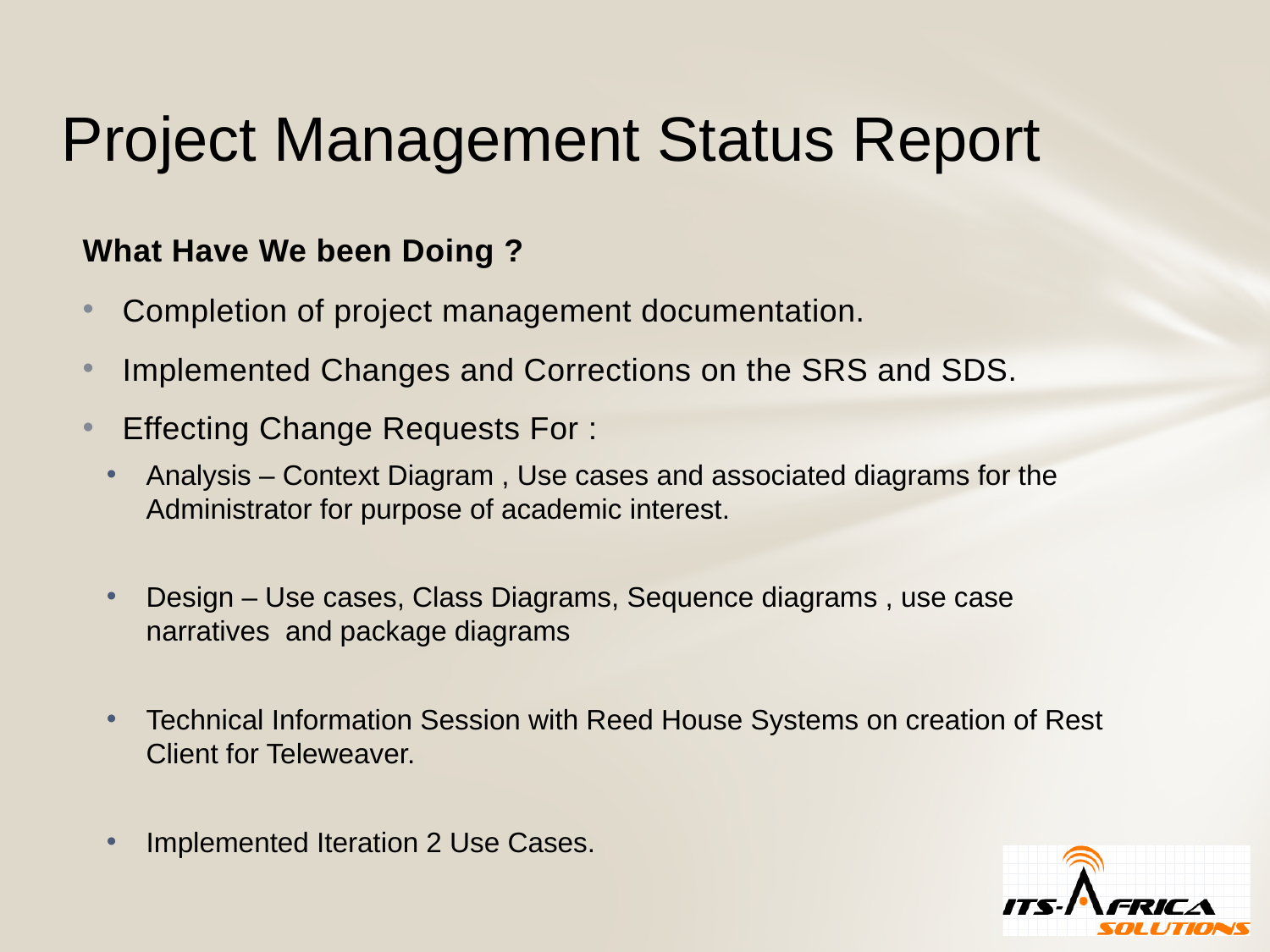

# Project Management Status Report

What Have We been Doing ?
Completion of project management documentation.
Implemented Changes and Corrections on the SRS and SDS.
Effecting Change Requests For :
Analysis – Context Diagram , Use cases and associated diagrams for the Administrator for purpose of academic interest.

Design – Use cases, Class Diagrams, Sequence diagrams , use case narratives  and package diagrams

Technical Information Session with Reed House Systems on creation of Rest Client for Teleweaver.

Implemented Iteration 2 Use Cases.